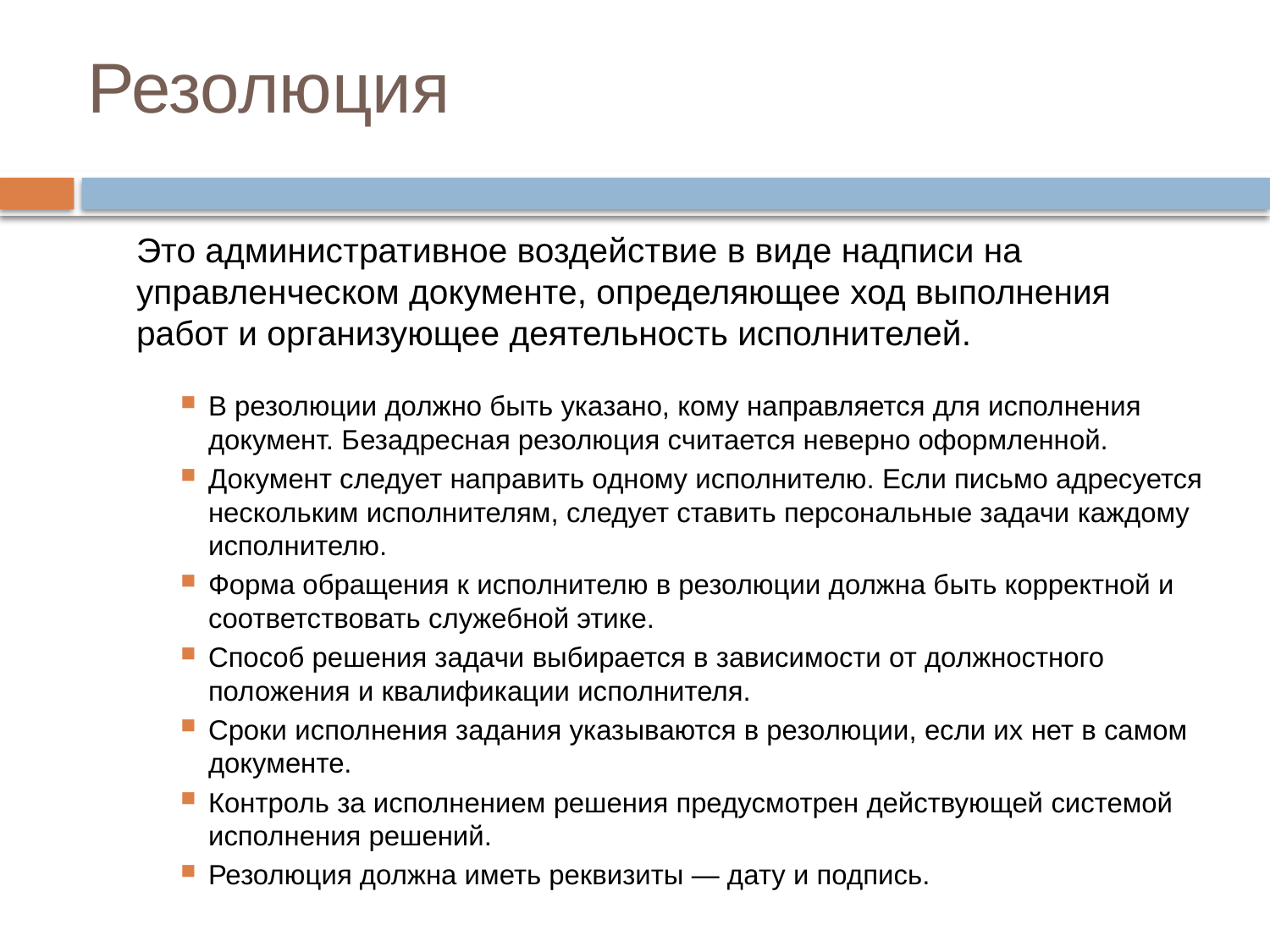

# Резолюция
		Это административное воздействие в виде надписи на управленческом документе, определяющее ход выполнения работ и организующее деятельность исполнителей.

В резолюции должно быть указано, кому направляется для исполнения документ. Безадресная резолюция считается неверно оформленной.
Документ следует направить одному исполнителю. Если письмо адресуется нескольким исполнителям, следует ставить персональные задачи каждому исполнителю.
Форма обращения к исполнителю в резолюции должна быть корректной и соответствовать служебной этике.
Способ решения задачи выбирается в зависимости от должностного положения и квалификации исполнителя.
Сроки исполнения задания указываются в резолюции, если их нет в самом документе.
Контроль за исполнением решения предусмотрен действующей системой исполнения решений.
Резолюция должна иметь реквизиты — дату и подпись.